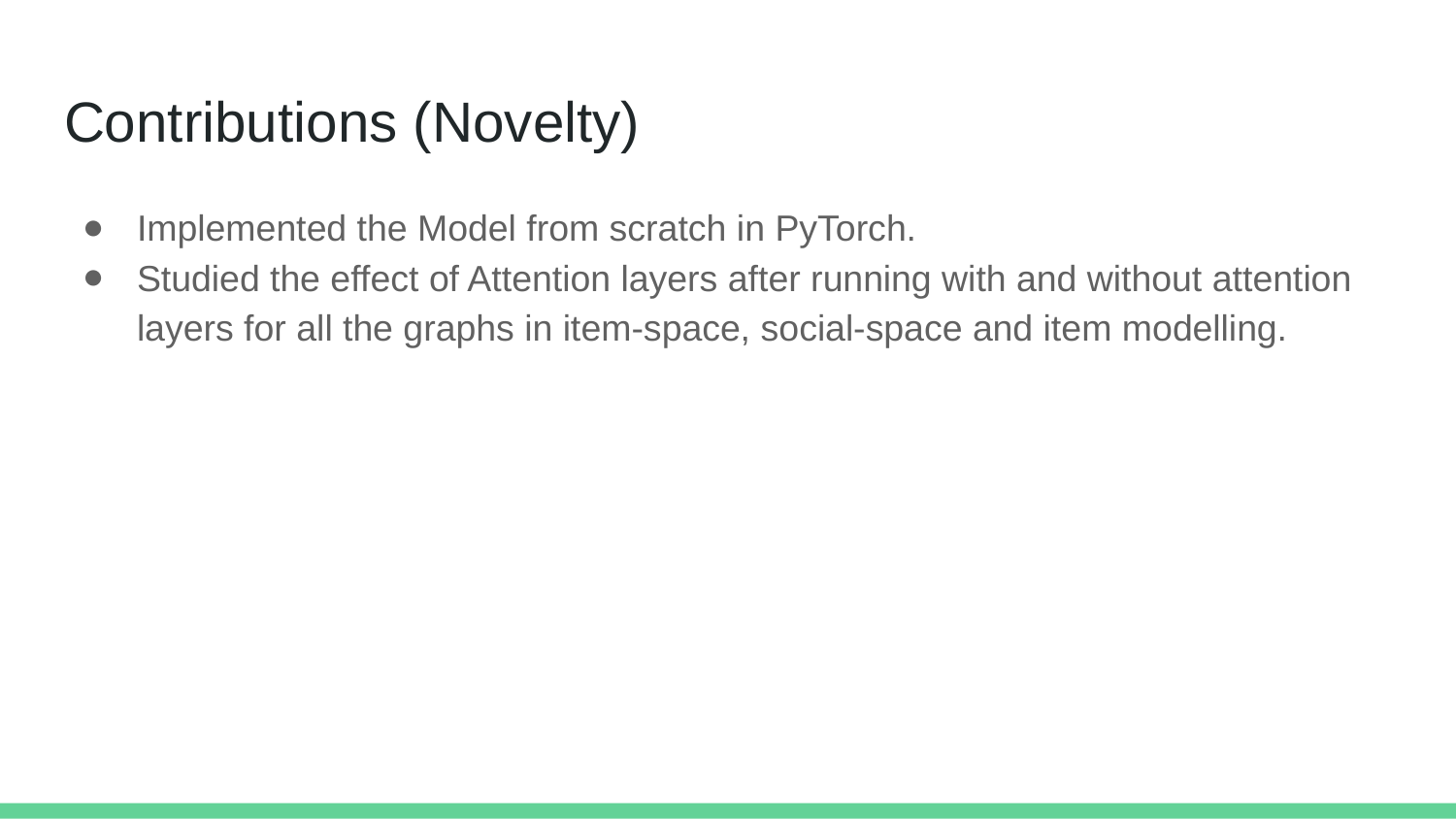

# Contributions (Novelty)
Implemented the Model from scratch in PyTorch.
Studied the effect of Attention layers after running with and without attention layers for all the graphs in item-space, social-space and item modelling.